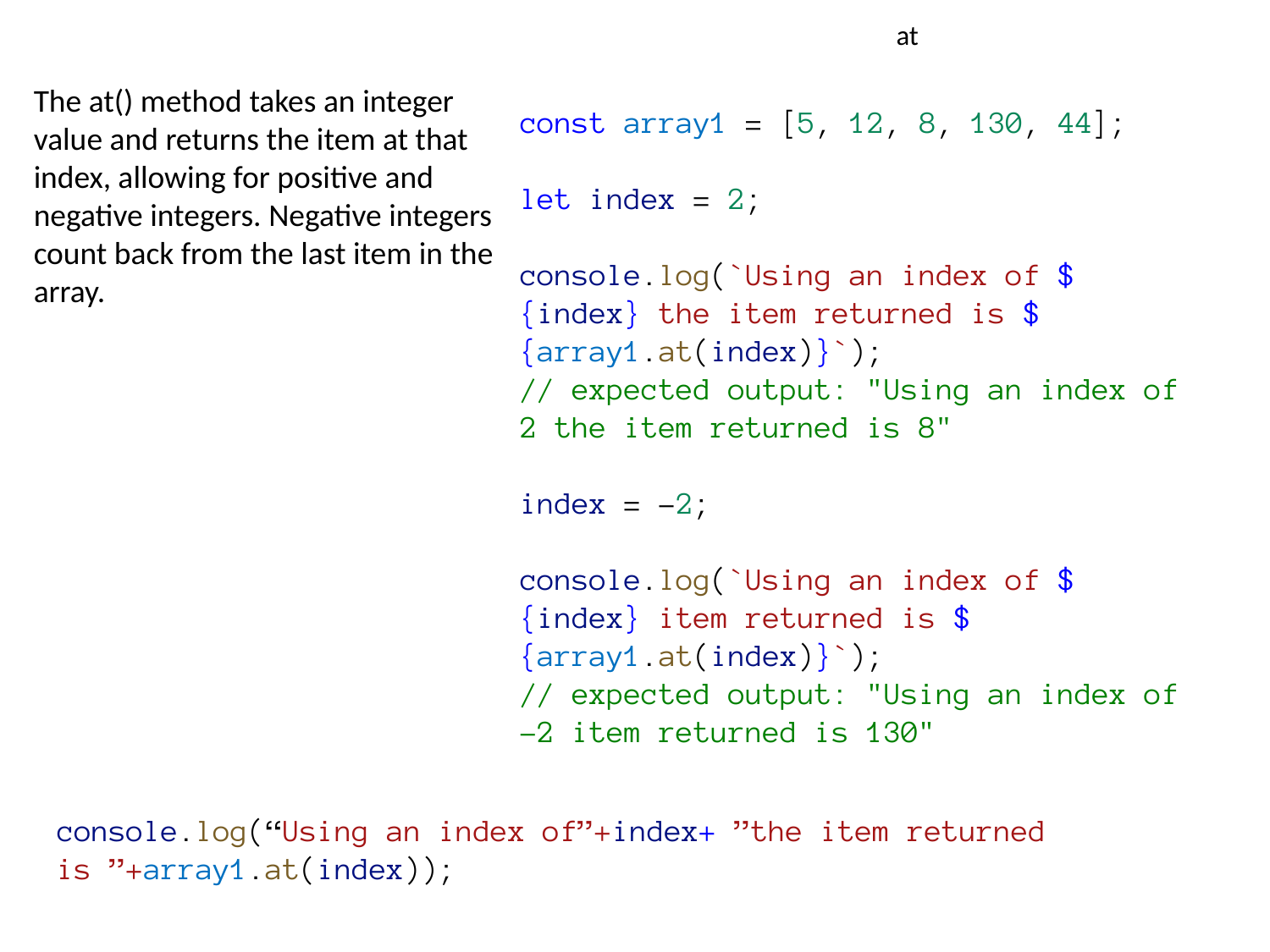

# at
const array1 = [5, 12, 8, 130, 44];
let index = 2;
console.log(`Using an index of ${index} the item returned is ${array1.at(index)}`);
// expected output: "Using an index of 2 the item returned is 8"
index = -2;
console.log(`Using an index of ${index} item returned is ${array1.at(index)}`);
// expected output: "Using an index of -2 item returned is 130"

The at() method takes an integer value and returns the item at that index, allowing for positive and negative integers. Negative integers count back from the last item in the array.
console.log(“Using an index of”+index+ ”the item returned is ”+array1.at(index));